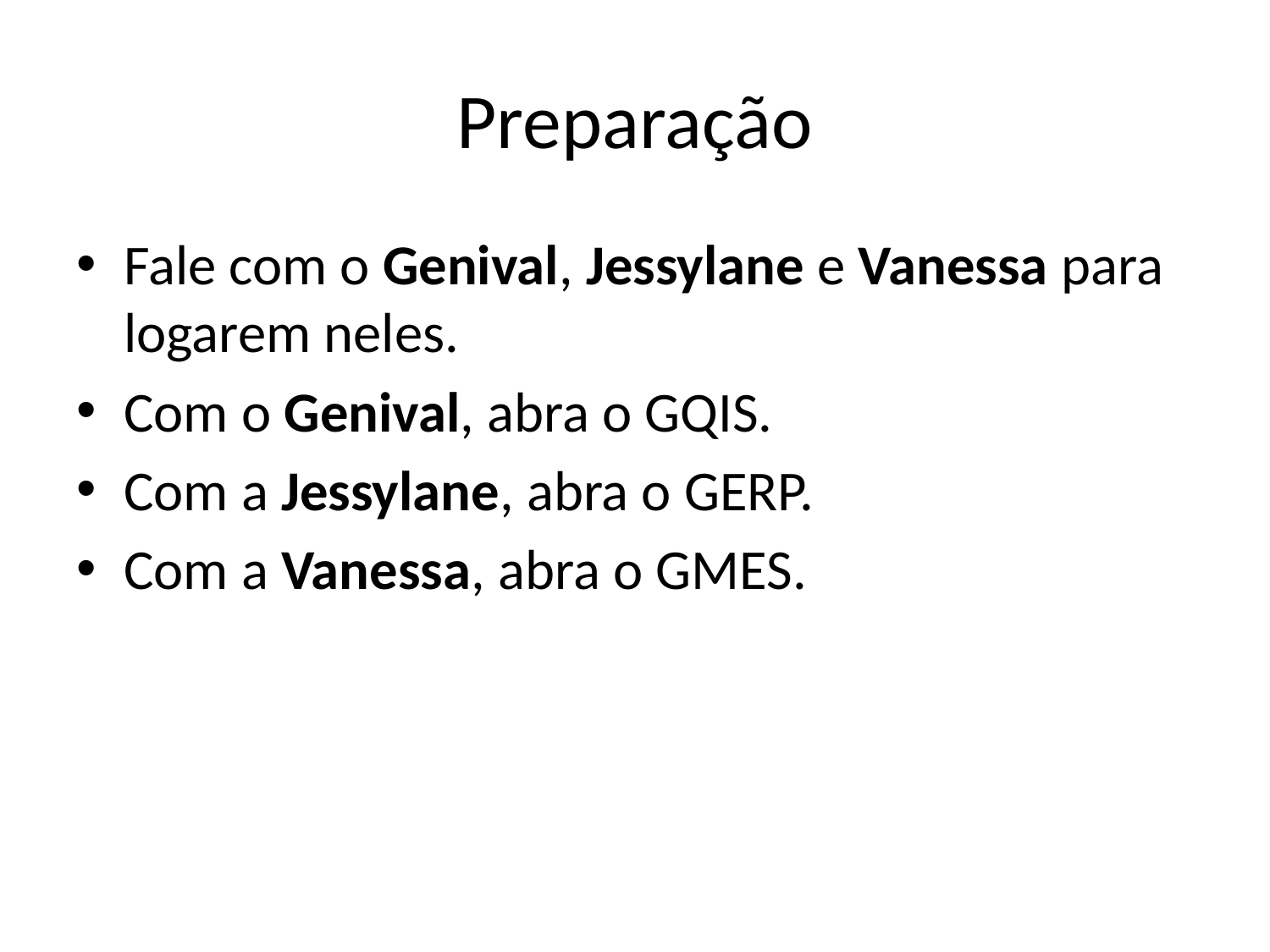

# Preparação
Fale com o Genival, Jessylane e Vanessa para logarem neles.
Com o Genival, abra o GQIS.
Com a Jessylane, abra o GERP.
Com a Vanessa, abra o GMES.